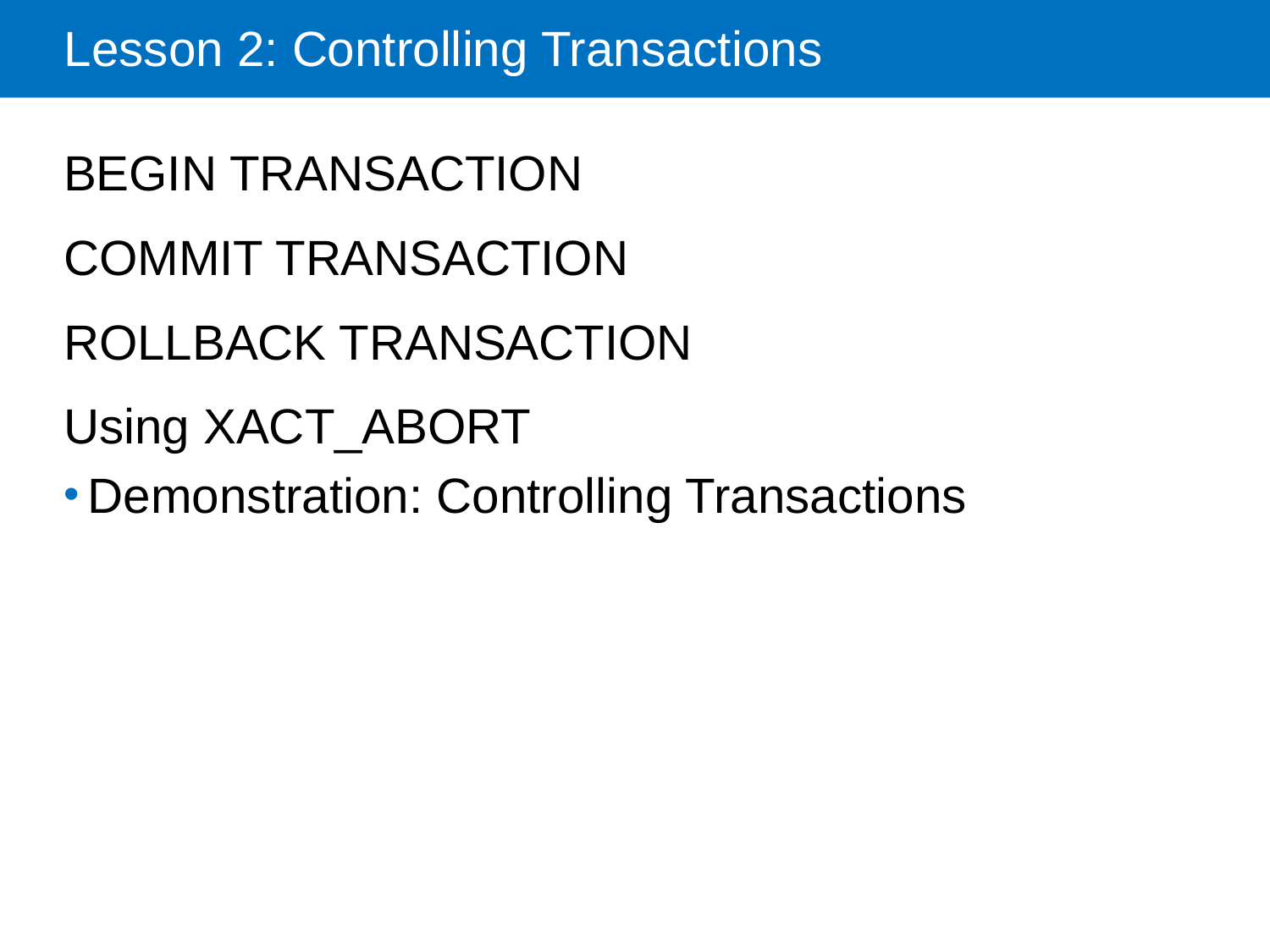

# Lesson 2: Controlling Transactions
BEGIN TRANSACTION
COMMIT TRANSACTION
ROLLBACK TRANSACTION
Using XACT_ABORT
Demonstration: Controlling Transactions